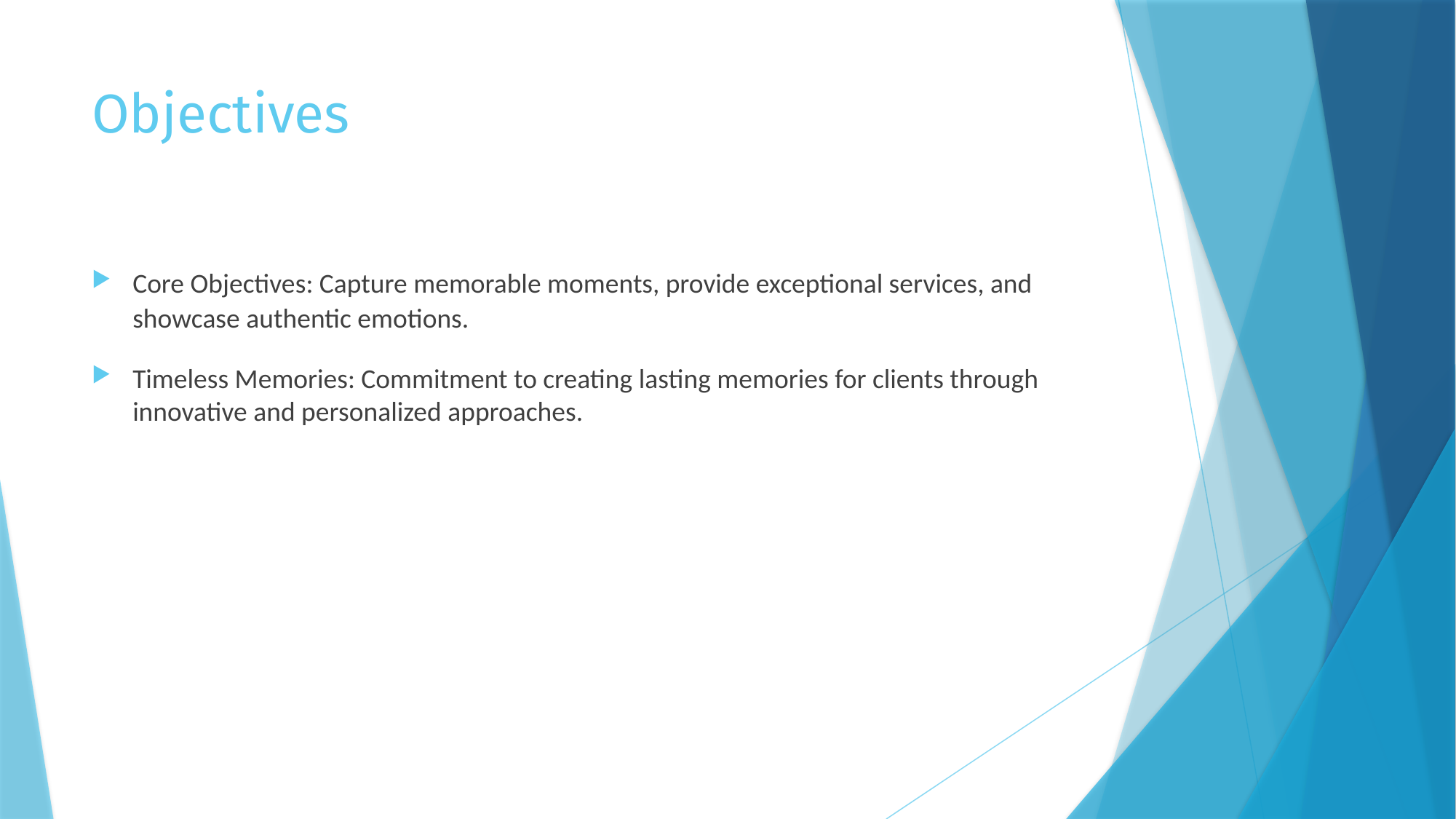

# Objectives
Core Objectives: Capture memorable moments, provide exceptional services, and showcase authentic emotions.
Timeless Memories: Commitment to creating lasting memories for clients through innovative and personalized approaches.